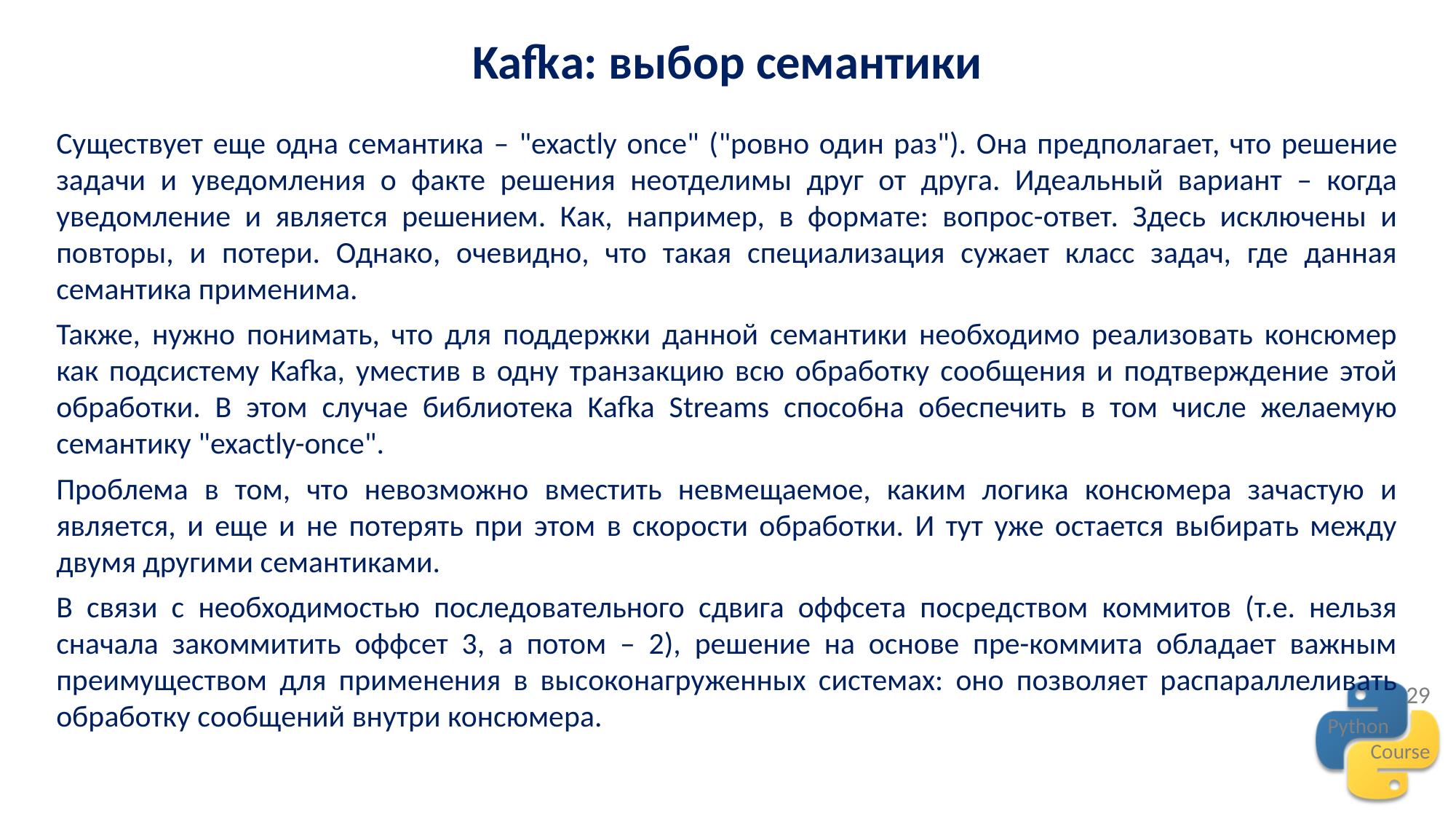

Kafka: выбор семантики
Существует еще одна семантика – "exactly once" ("ровно один раз"). Она предполагает, что решение задачи и уведомления о факте решения неотделимы друг от друга. Идеальный вариант – когда уведомление и является решением. Как, например, в формате: вопрос-ответ. Здесь исключены и повторы, и потери. Однако, очевидно, что такая специализация сужает класс задач, где данная семантика применима.
Также, нужно понимать, что для поддержки данной семантики необходимо реализовать консюмер как подсистему Kafka, уместив в одну транзакцию всю обработку сообщения и подтверждение этой обработки. В этом случае библиотека Kafka Streams способна обеспечить в том числе желаемую семантику "exactly-once".
Проблема в том, что невозможно вместить невмещаемое, каким логика консюмера зачастую и является, и еще и не потерять при этом в скорости обработки. И тут уже остается выбирать между двумя другими семантиками.
В связи с необходимостью последовательного сдвига оффсета посредством коммитов (т.е. нельзя сначала закоммитить оффсет 3, а потом – 2), решение на основе пре-коммита обладает важным преимуществом для применения в высоконагруженных системах: оно позволяет распараллеливать обработку сообщений внутри консюмера.